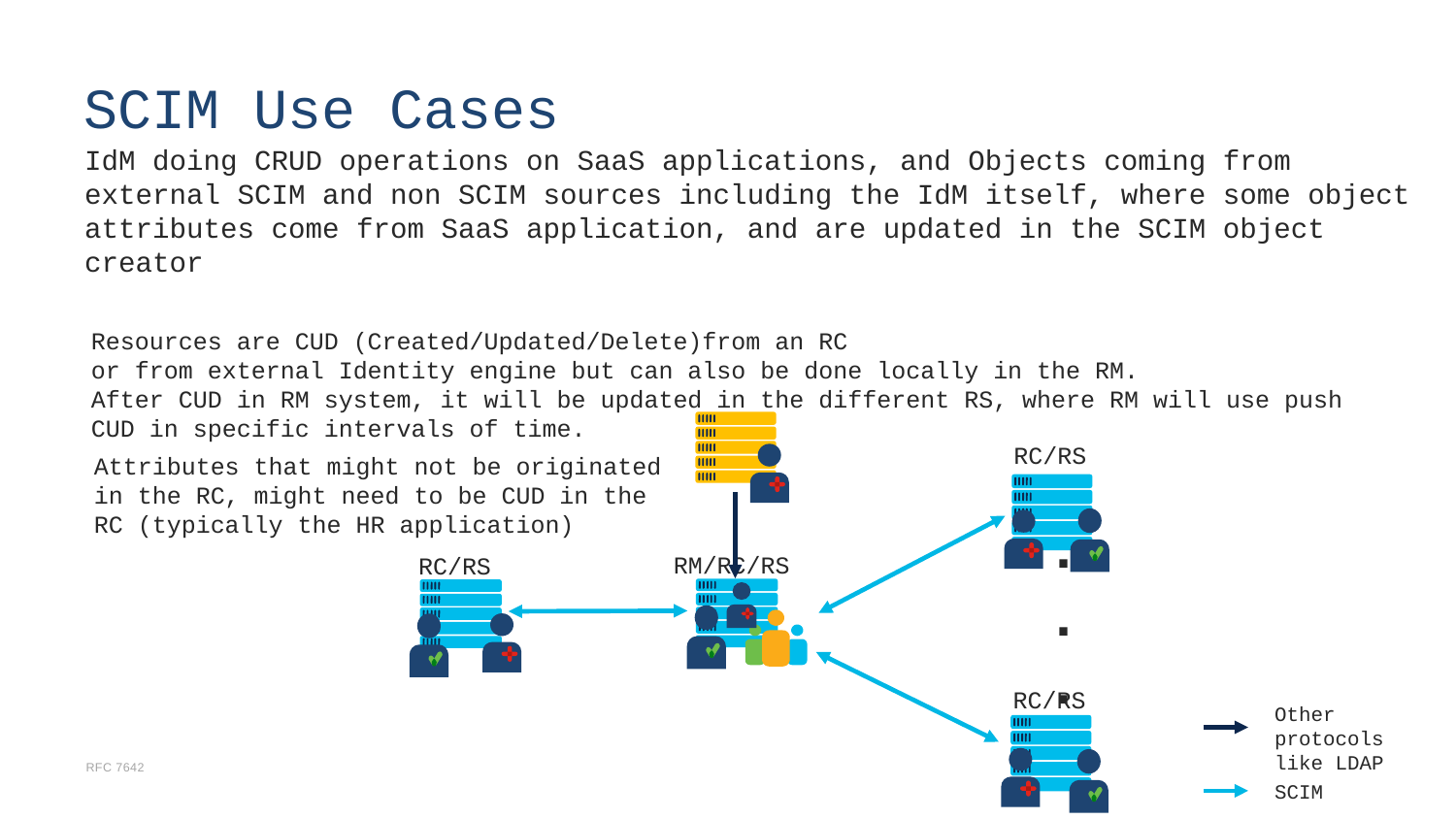

# SCIM Use Cases
IdM doing CRUD operations on SaaS applications, and Objects coming from external SCIM and non SCIM sources including the IdM itself, where some object attributes come from SaaS application, and are updated in the SCIM object creator
Resources are CUD (Created/Updated/Delete)from an RC
or from external Identity engine but can also be done locally in the RM.
After CUD in RM system, it will be updated in the different RS, where RM will use push CUD in specific intervals of time.

RC/RS
Attributes that might not be originated in the RC, might need to be CUD in the RC (typically the HR application)

.
.
.

RM/RC/RS
RC/RS

RC/RS
Other protocols like LDAP

SCIM